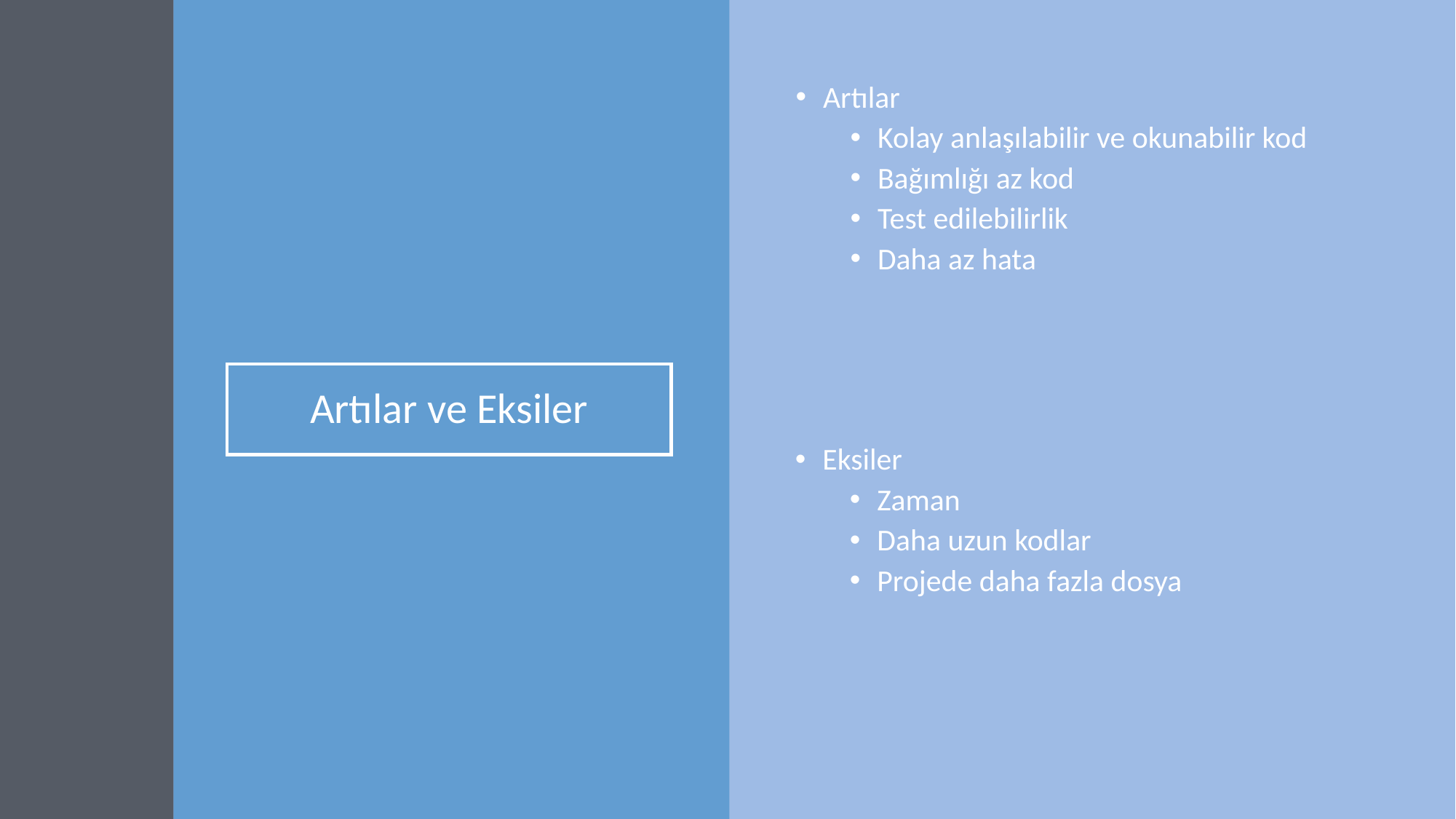

Artılar
Kolay anlaşılabilir ve okunabilir kod
Bağımlığı az kod
Test edilebilirlik
Daha az hata
# Artılar ve Eksiler
Eksiler
Zaman
Daha uzun kodlar
Projede daha fazla dosya